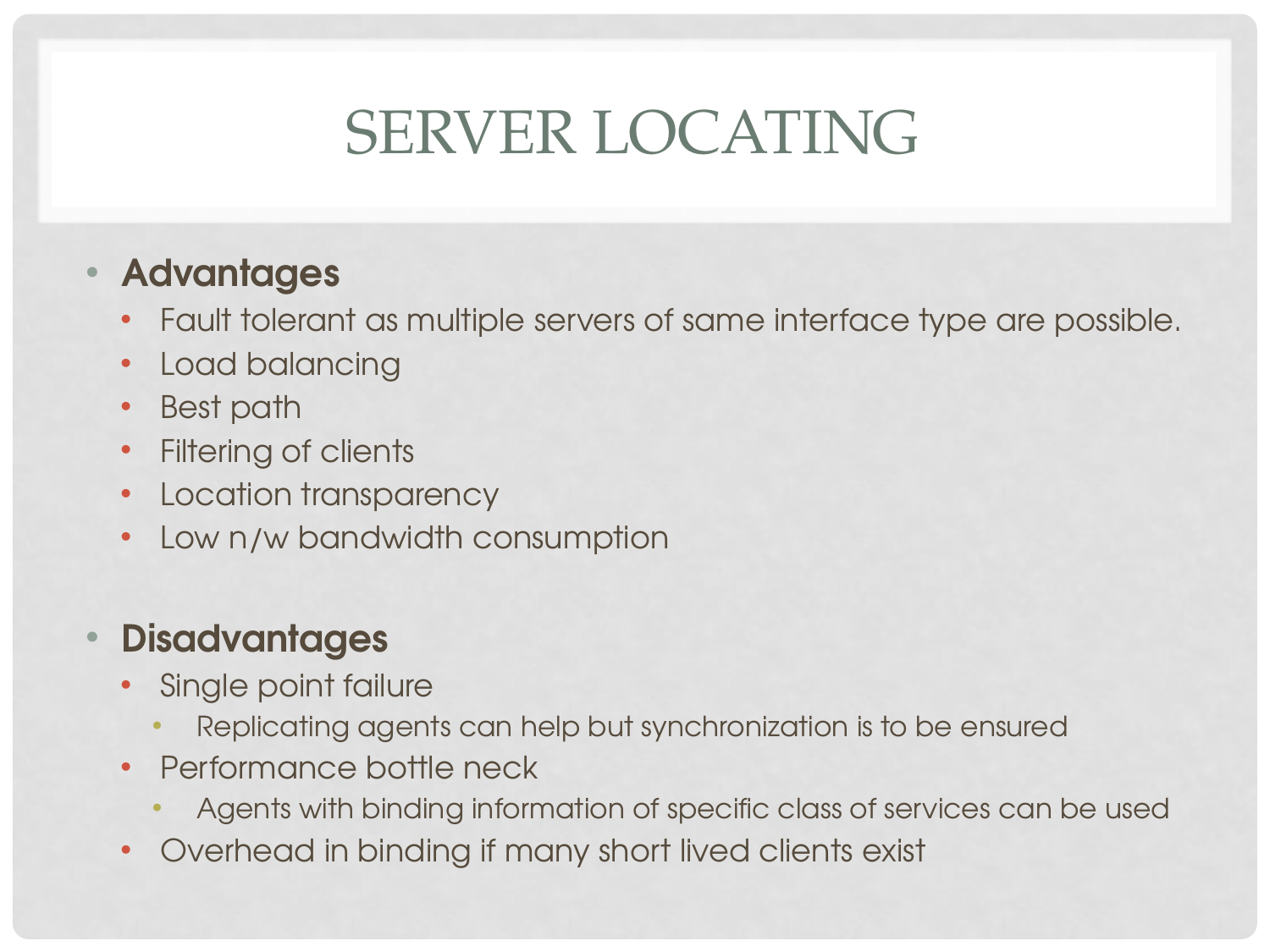

# Server LOCATING
Advantages
Fault tolerant as multiple servers of same interface type are possible.
Load balancing
Best path
Filtering of clients
Location transparency
Low n/w bandwidth consumption

Disadvantages
Single point failure
Replicating agents can help but synchronization is to be ensured
Performance bottle neck
Agents with binding information of specific class of services can be used
Overhead in binding if many short lived clients exist